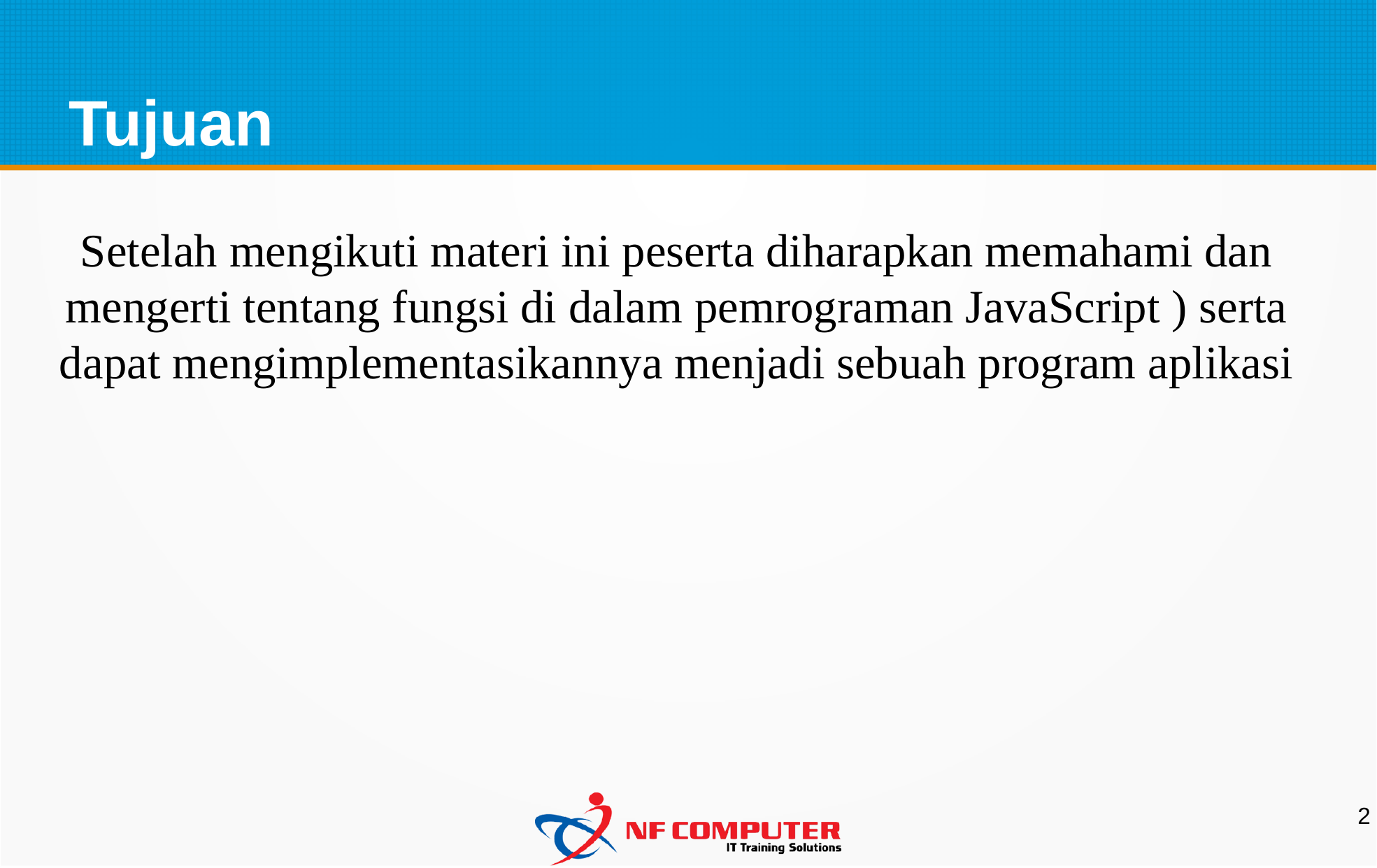

Tujuan
Setelah mengikuti materi ini peserta diharapkan memahami dan mengerti tentang fungsi di dalam pemrograman JavaScript ) serta dapat mengimplementasikannya menjadi sebuah program aplikasi
2